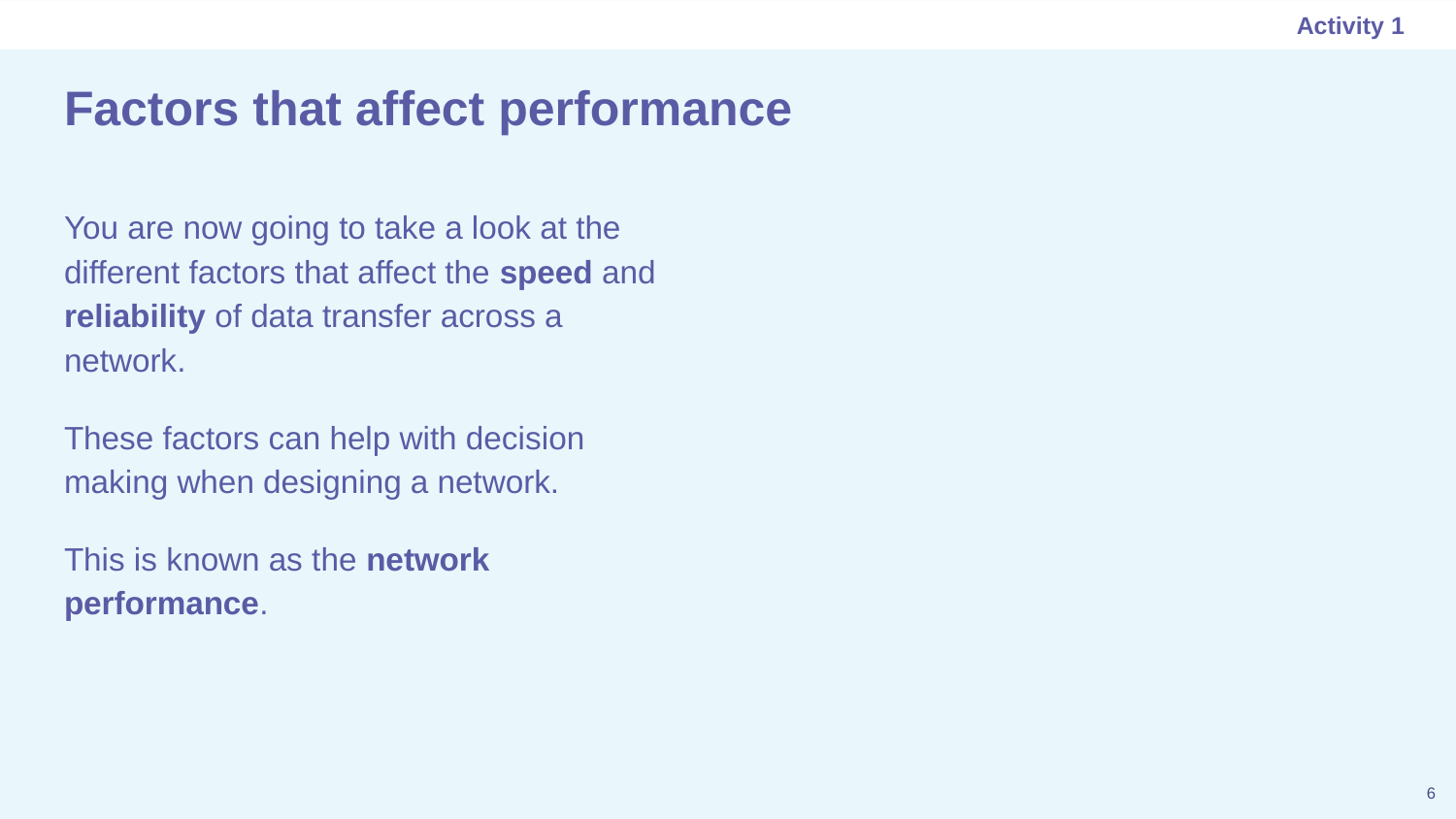

Activity 1
# Factors that affect performance
You are now going to take a look at the different factors that affect the speed and reliability of data transfer across a network.
These factors can help with decision making when designing a network.
This is known as the network performance.
6